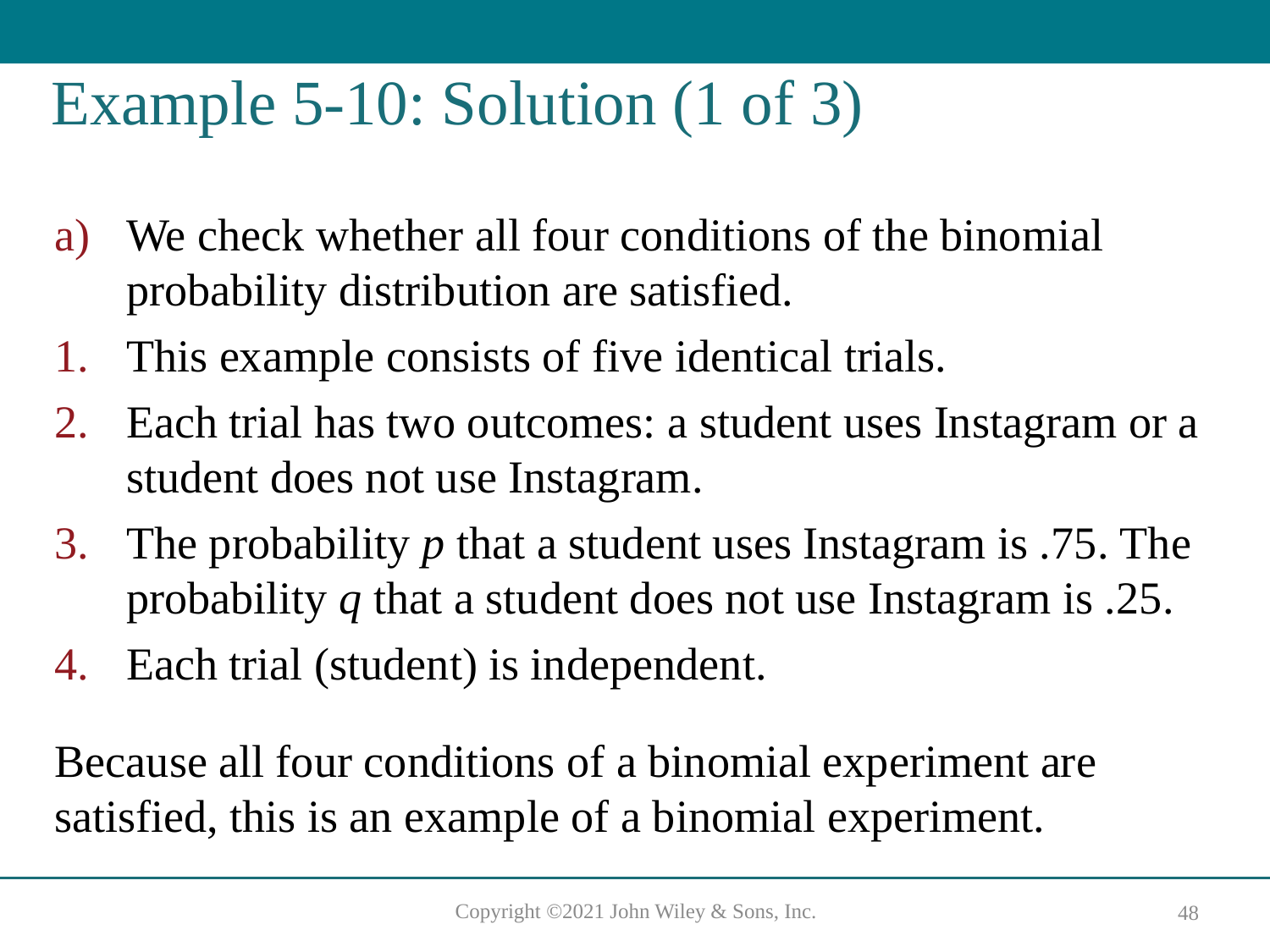

# Example 5-10: Solution (1 of 3)
We check whether all four conditions of the binomial probability distribution are satisfied.
This example consists of five identical trials.
Each trial has two outcomes: a student uses Instagram or a student does not use Instagram.
The probability p that a student uses Instagram is .75. The probability q that a student does not use Instagram is .25.
Each trial (student) is independent.
Because all four conditions of a binomial experiment are satisfied, this is an example of a binomial experiment.